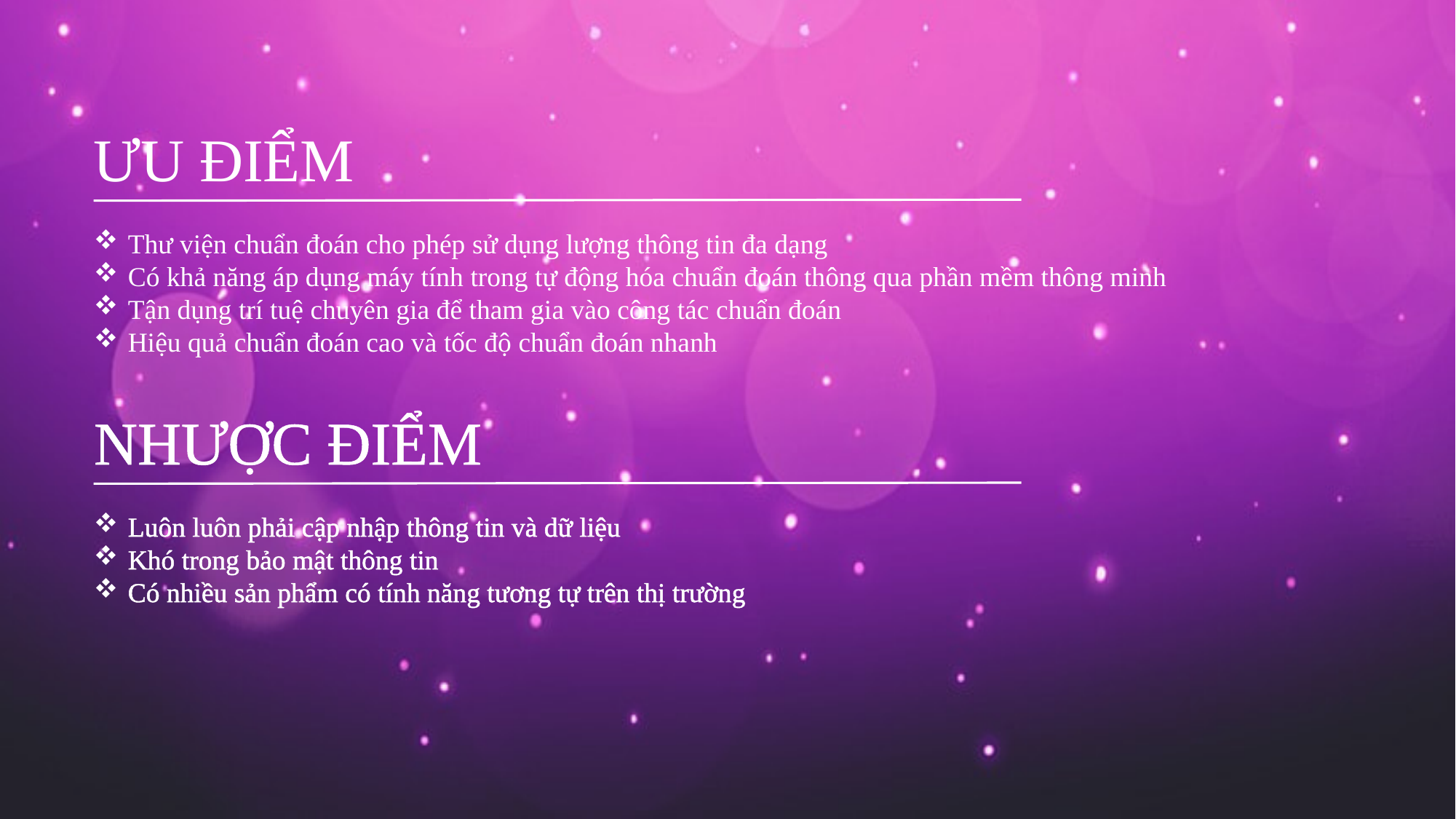

ƯU ĐIỂM

Thư viện chuẩn đoán cho phép sử dụng lượng thông tin đa dạng
Có khả năng áp dụng máy tính trong tự động hóa chuẩn đoán thông qua phần mềm thông minh
Tận dụng trí tuệ chuyên gia để tham gia vào công tác chuẩn đoán
Hiệu quả chuẩn đoán cao và tốc độ chuẩn đoán nhanh

NHƯỢC ĐIỂM

Luôn luôn phải cập nhập thông tin và dữ liệu
Khó trong bảo mật thông tin
Có nhiều sản phẩm có tính năng tương tự trên thị trường